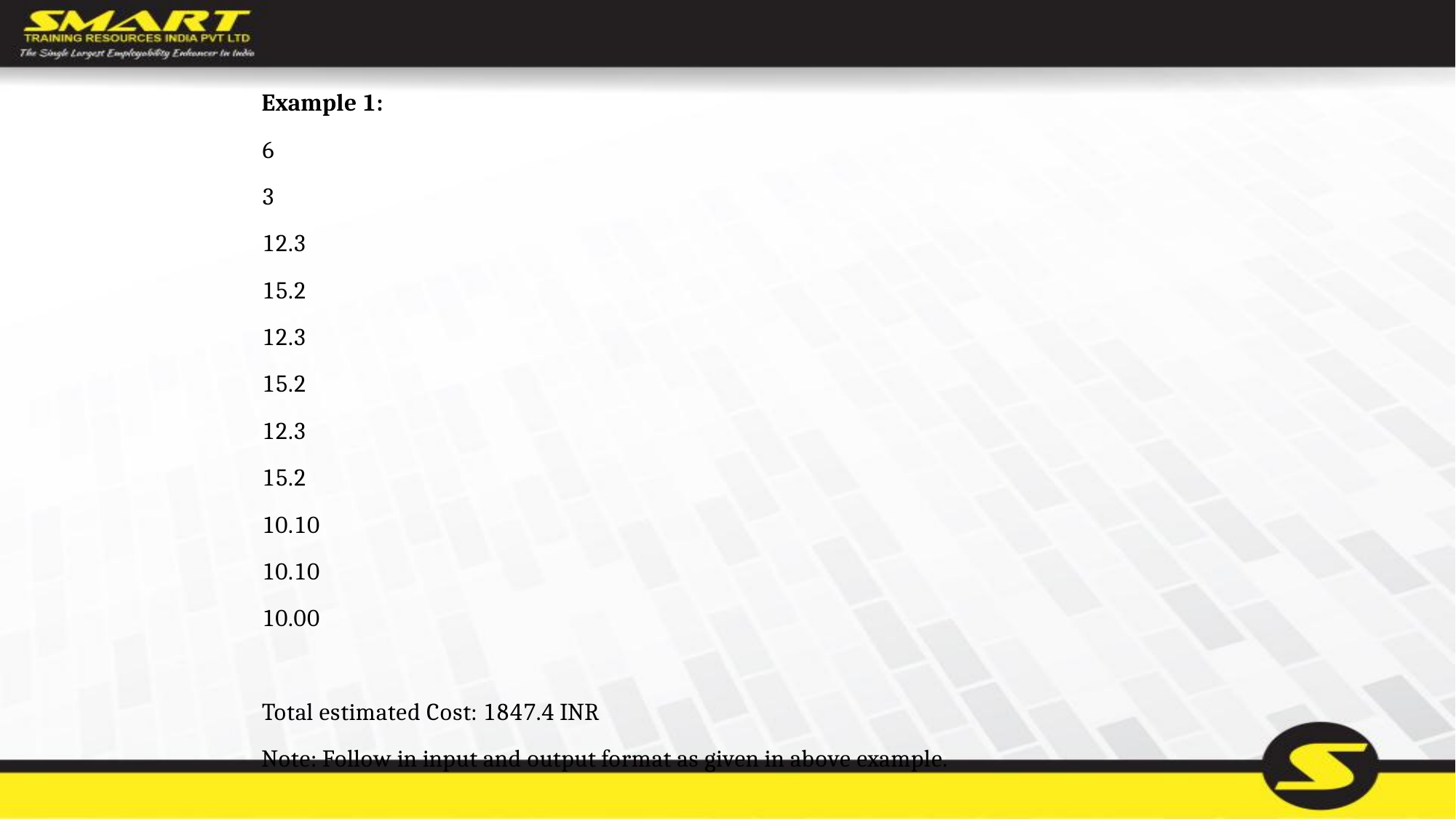

Example 1:
	6
	3
	12.3
	15.2
	12.3
	15.2
	12.3
	15.2
	10.10
	10.10
	10.00

	Total estimated Cost: 1847.4 INR
	Note: Follow in input and output format as given in above example.